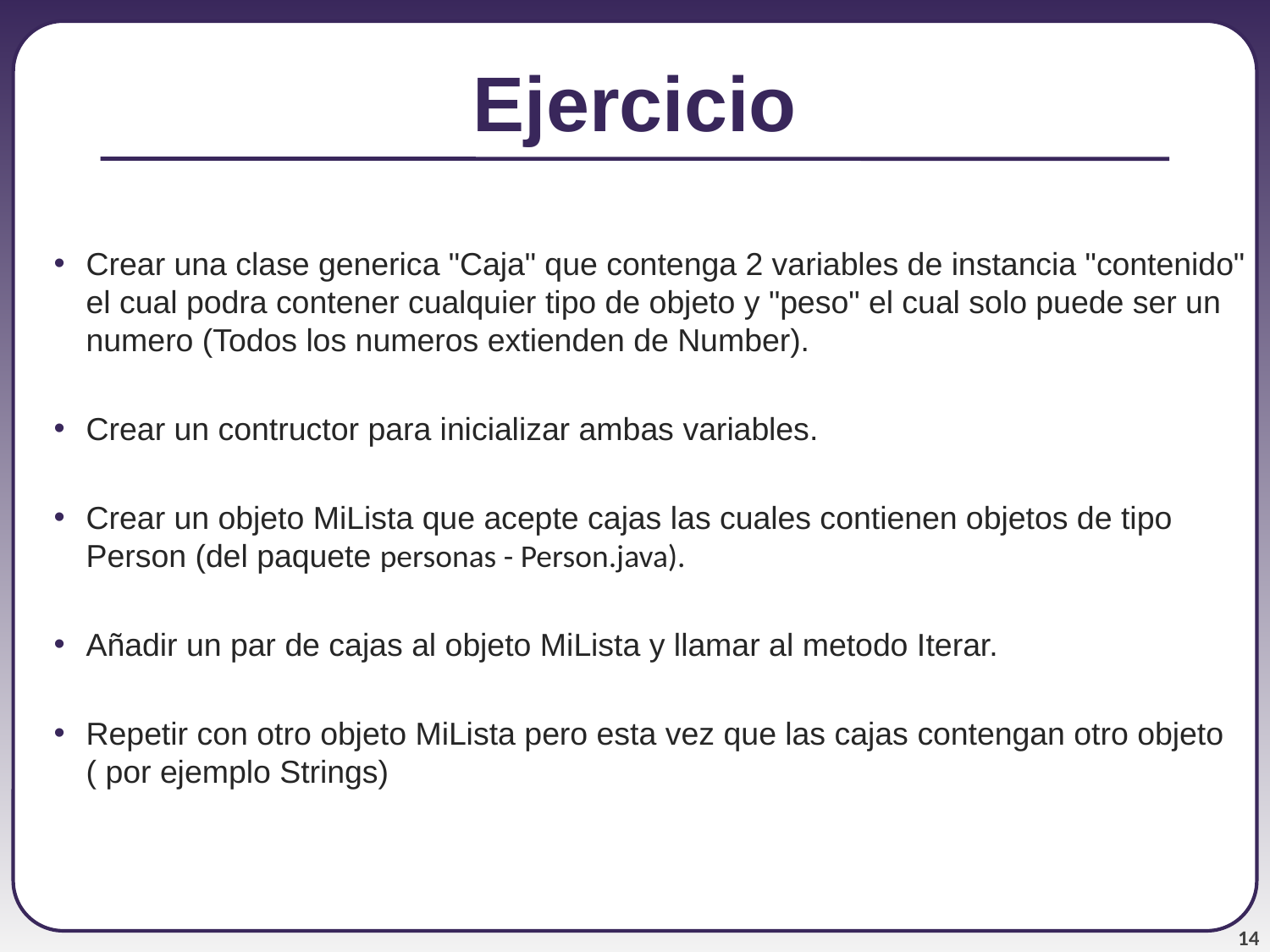

# Ejercicio
Crear una clase generica "Caja" que contenga 2 variables de instancia "contenido" el cual podra contener cualquier tipo de objeto y "peso" el cual solo puede ser un numero (Todos los numeros extienden de Number).

Crear un contructor para inicializar ambas variables.

Crear un objeto MiLista que acepte cajas las cuales contienen objetos de tipo Person (del paquete personas - Person.java).

Añadir un par de cajas al objeto MiLista y llamar al metodo Iterar.

Repetir con otro objeto MiLista pero esta vez que las cajas contengan otro objeto ( por ejemplo Strings)